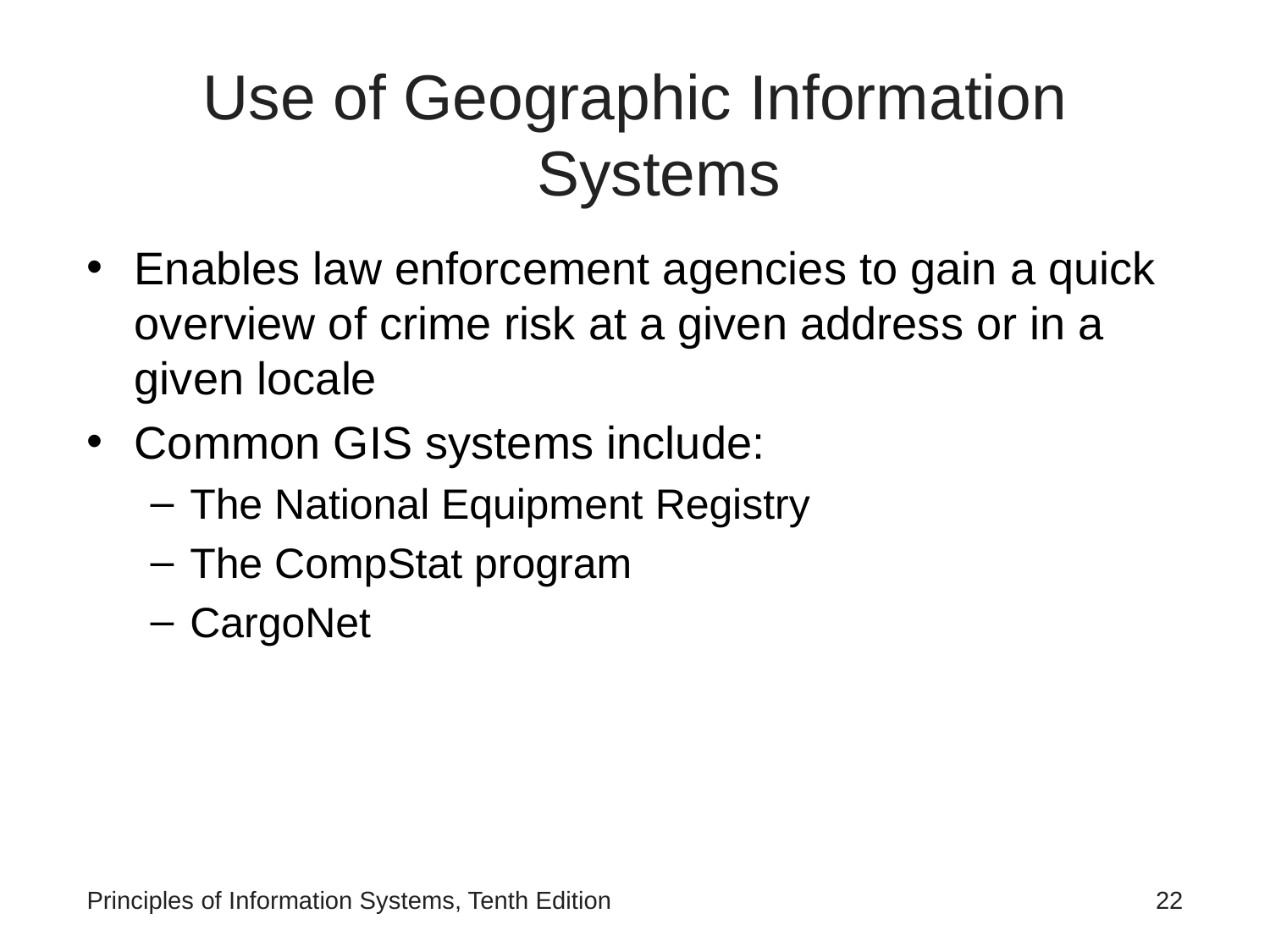

# Use of Geographic Information Systems
Enables law enforcement agencies to gain a quick overview of crime risk at a given address or in a given locale
Common GIS systems include:
The National Equipment Registry
The CompStat program
CargoNet
Principles of Information Systems, Tenth Edition
22